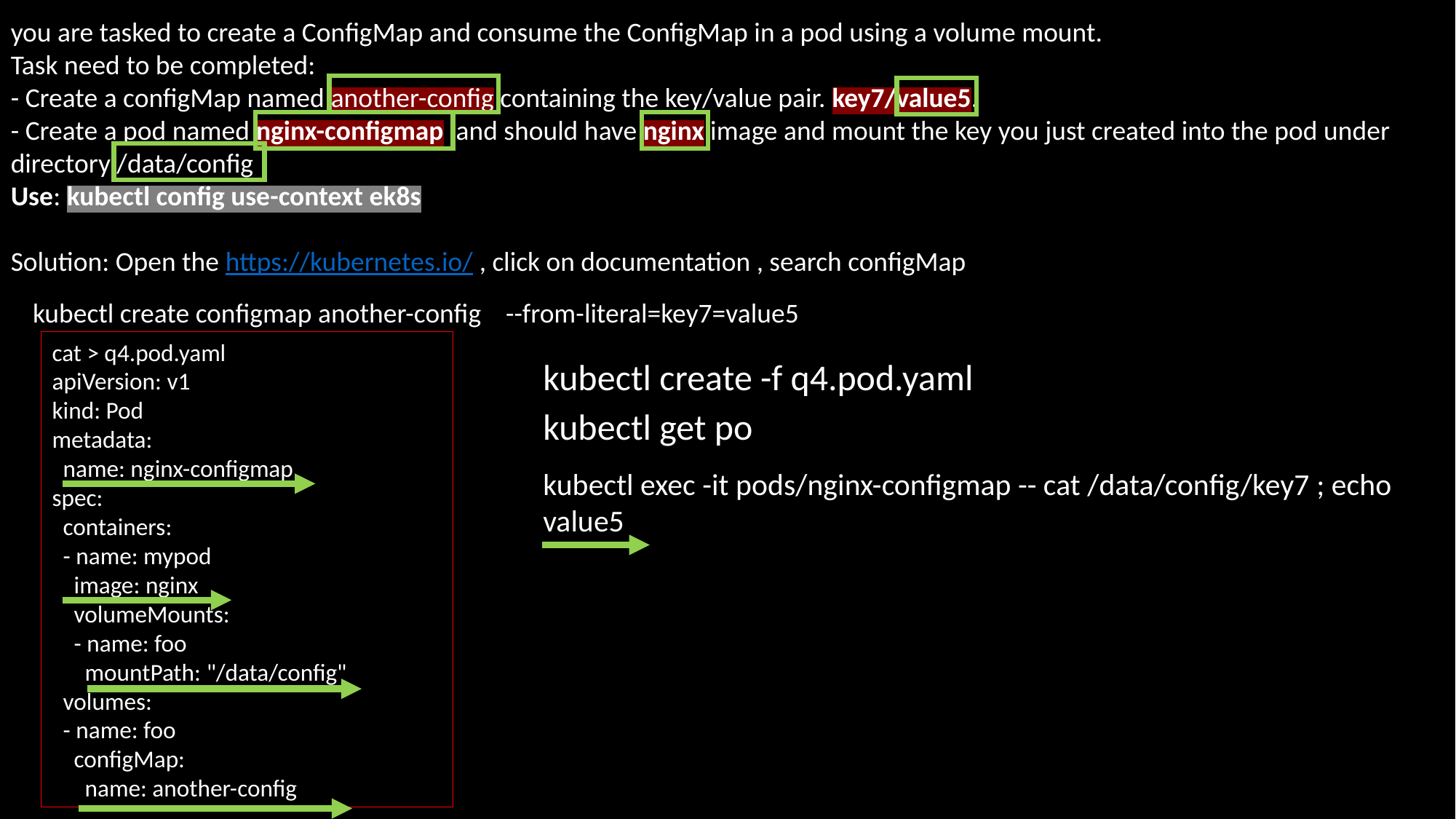

you are tasked to create a ConfigMap and consume the ConfigMap in a pod using a volume mount.
Task need to be completed:
- Create a configMap named another-config containing the key/value pair. key7/value5.
- Create a pod named nginx-configmap  and should have nginx image and mount the key you just created into the pod under directory /data/config
Use: kubectl config use-context ek8s

Solution: Open the https://kubernetes.io/ , click on documentation , search configMap

kubectl create configmap another-config    --from-literal=key7=value5
cat > q4.pod.yaml
apiVersion: v1
kind: Pod
metadata:
  name: nginx-configmap
spec:
  containers:
  - name: mypod
    image: nginx
    volumeMounts:
    - name: foo
      mountPath: "/data/config"
  volumes:
  - name: foo
    configMap:
      name: another-config
kubectl create -f q4.pod.yaml
kubectl get po
kubectl exec -it pods/nginx-configmap -- cat /data/config/key7 ; echo
value5